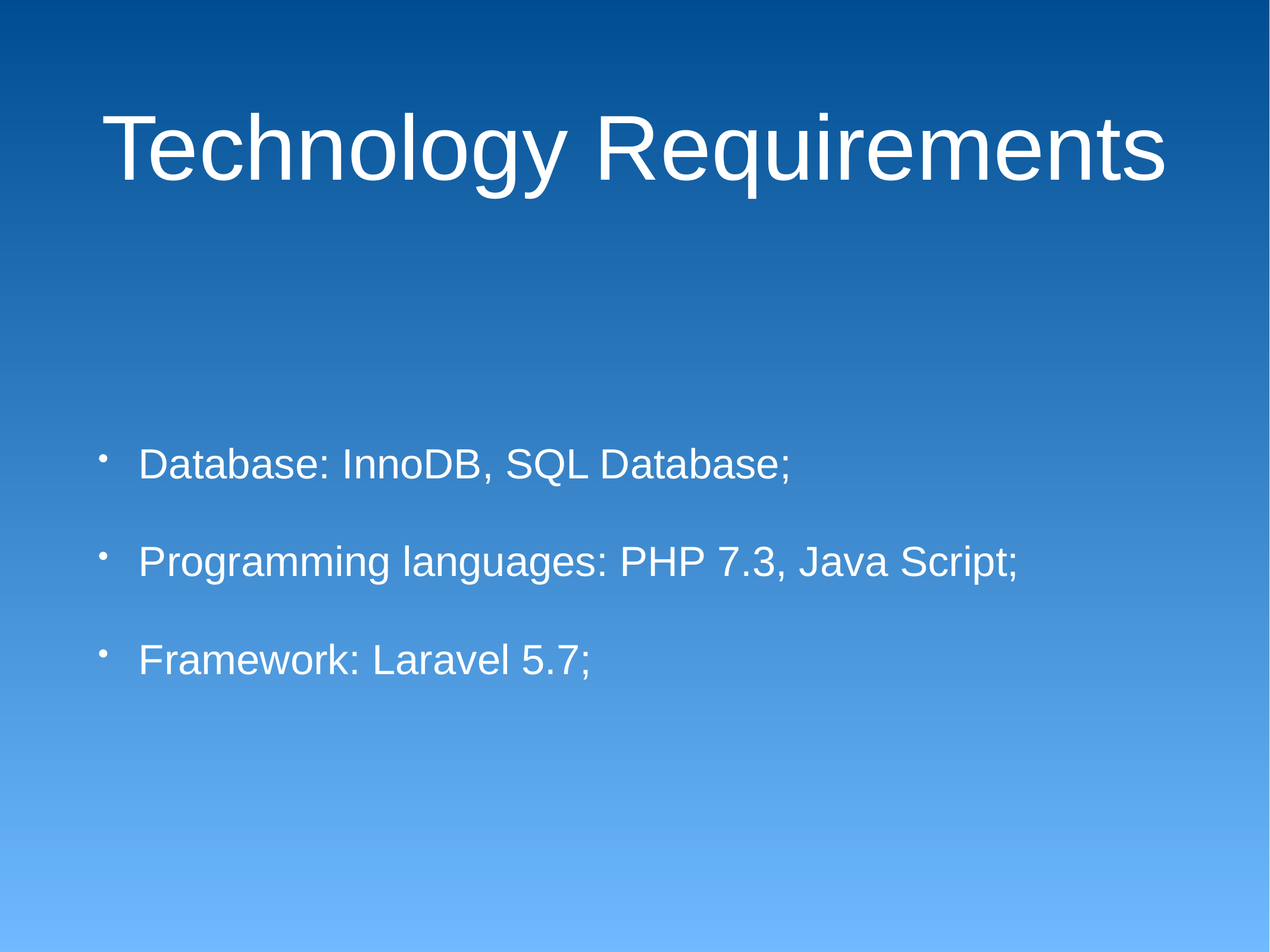

# Technology Requirements
Database: InnoDB, SQL Database;
Programming languages: PHP 7.3, Java Script;
Framework: Laravel 5.7;